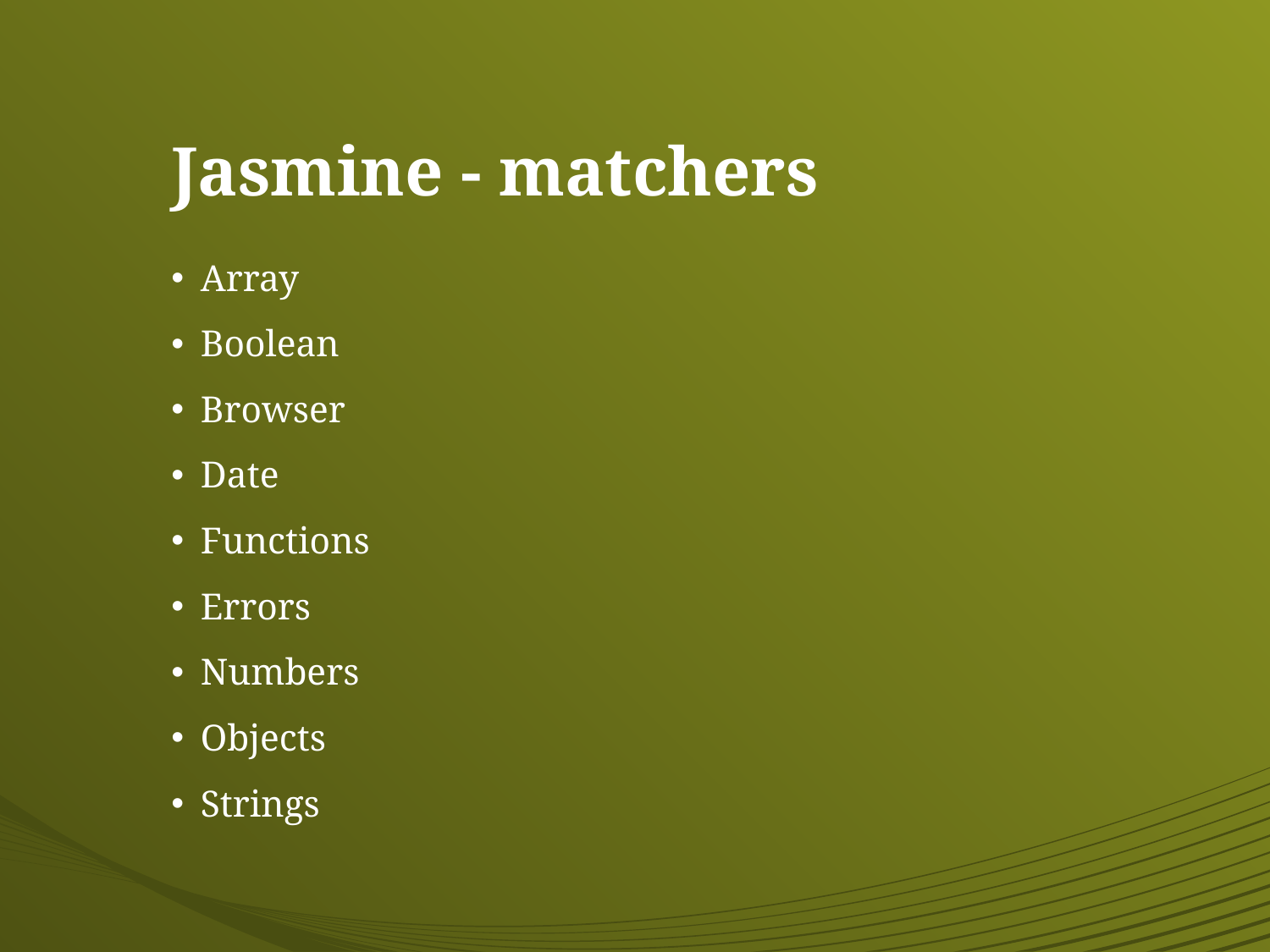

# Jasmine - matchers
Array
Boolean
Browser
Date
Functions
Errors
Numbers
Objects
Strings